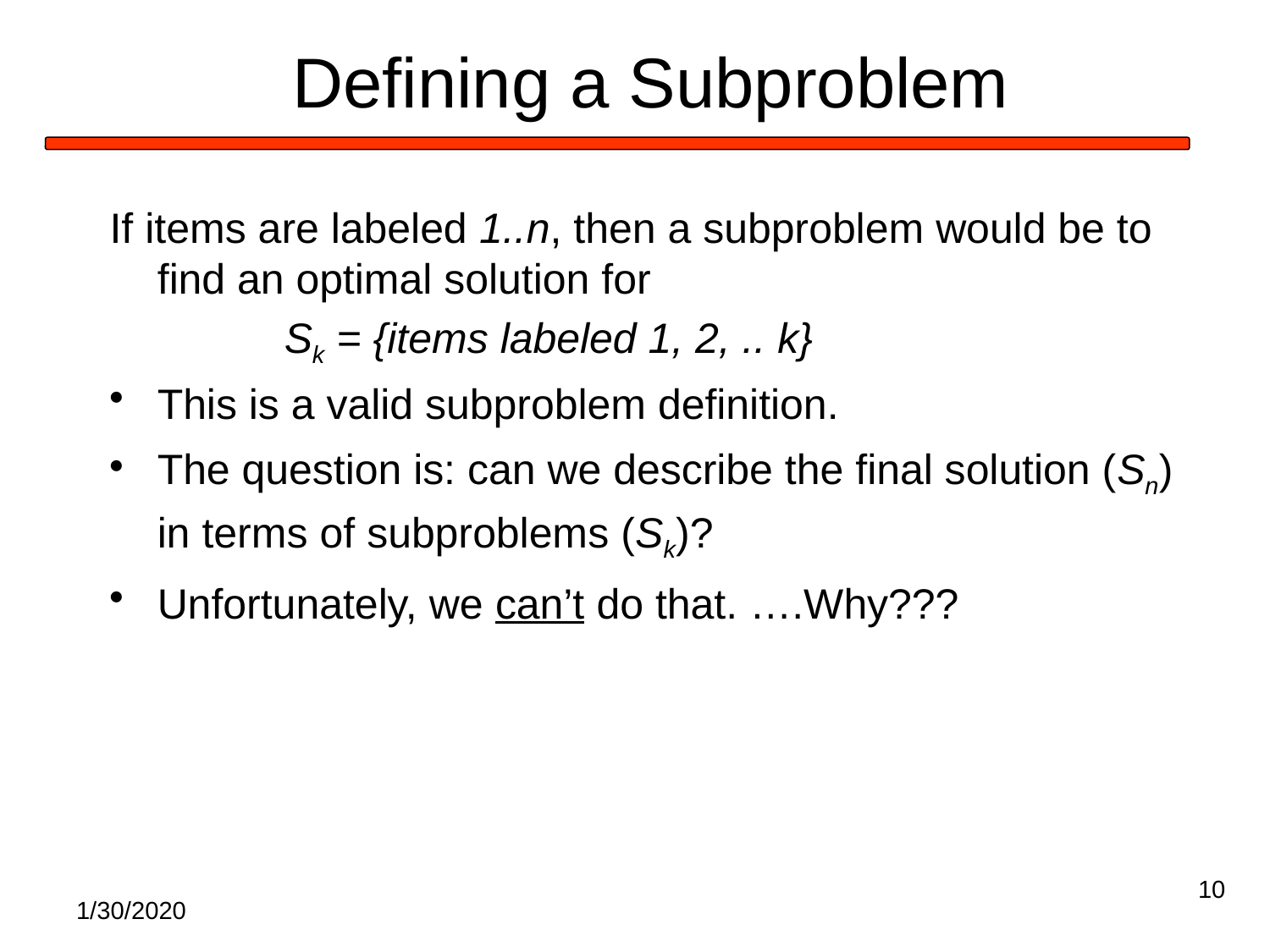

# Defining a Subproblem
If items are labeled 1..n, then a subproblem would be to find an optimal solution for
		Sk = {items labeled 1, 2, .. k}
This is a valid subproblem definition.
The question is: can we describe the final solution (Sn) in terms of subproblems (Sk)?
Unfortunately, we can’t do that. ….Why???
10
1/30/2020